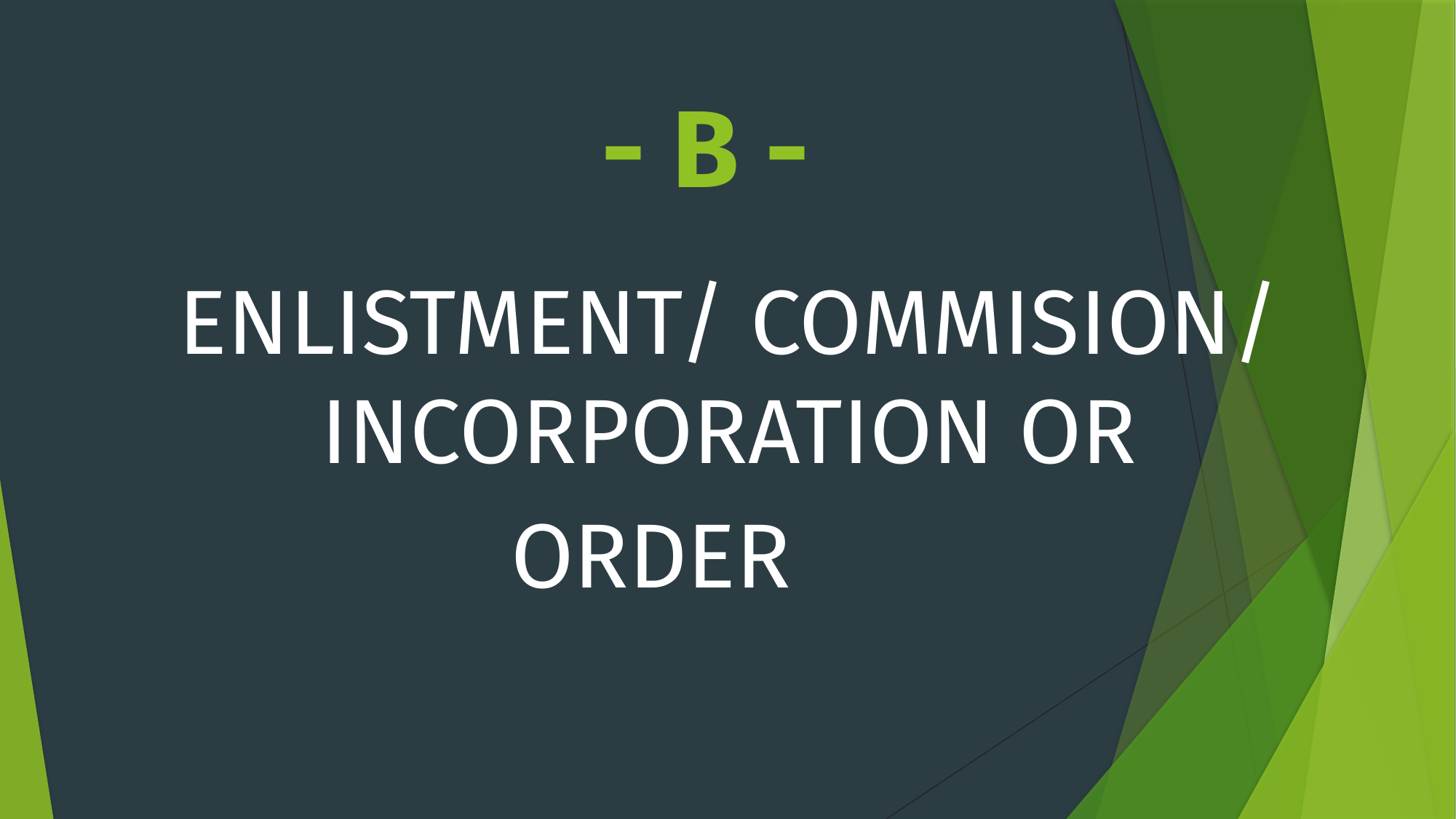

# - B -
ENLISTMENT/ COMMISION/ INCORPORATION OR
ORDER